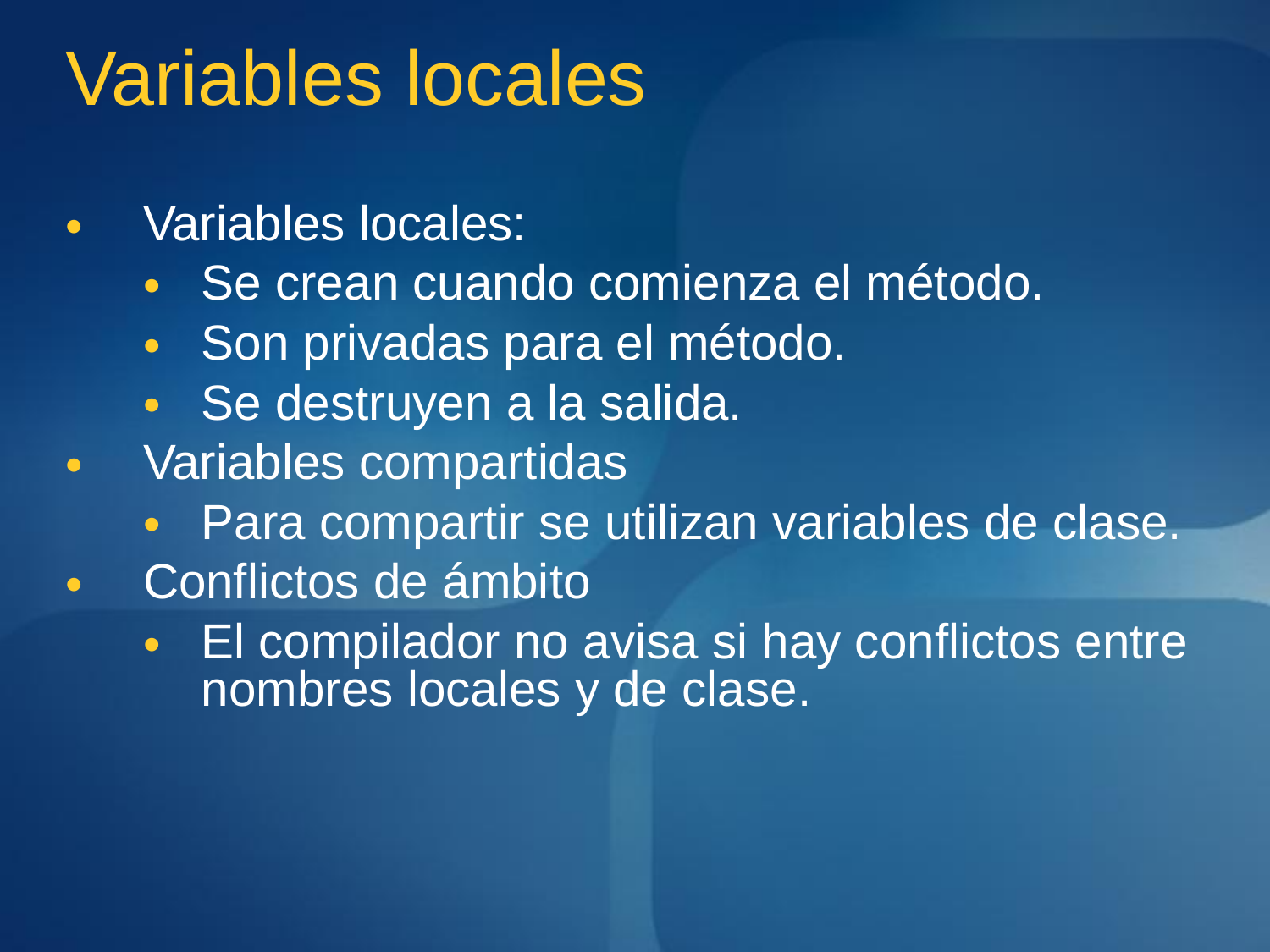

# Variables locales
Variables locales:
Se crean cuando comienza el método.
Son privadas para el método.
Se destruyen a la salida.
Variables compartidas
Para compartir se utilizan variables de clase.
Conflictos de ámbito
El compilador no avisa si hay conflictos entre nombres locales y de clase.